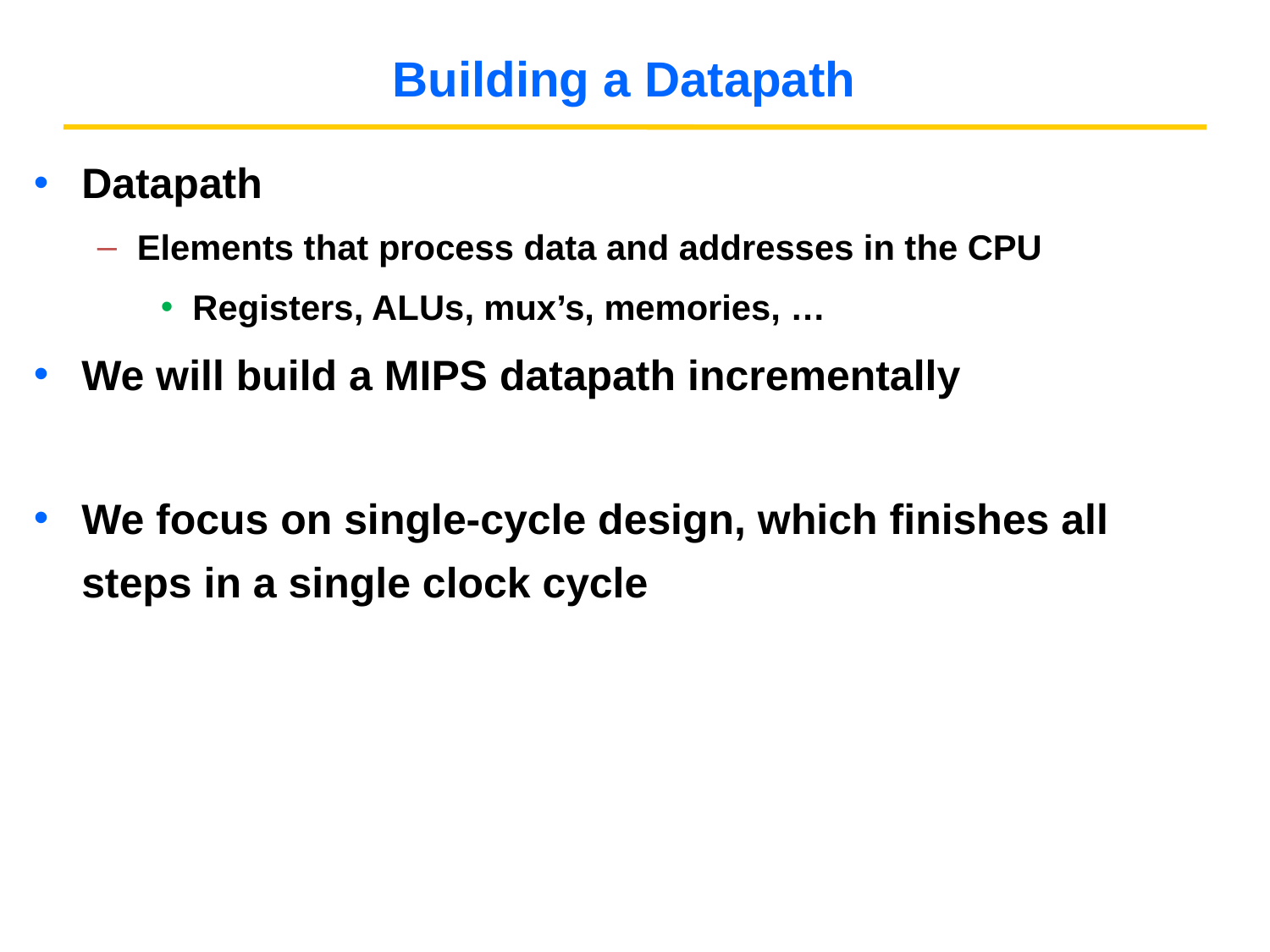

# Building a Datapath
Datapath
Elements that process data and addresses in the CPU
Registers, ALUs, mux’s, memories, …
We will build a MIPS datapath incrementally

We focus on single-cycle design, which finishes all steps in a single clock cycle